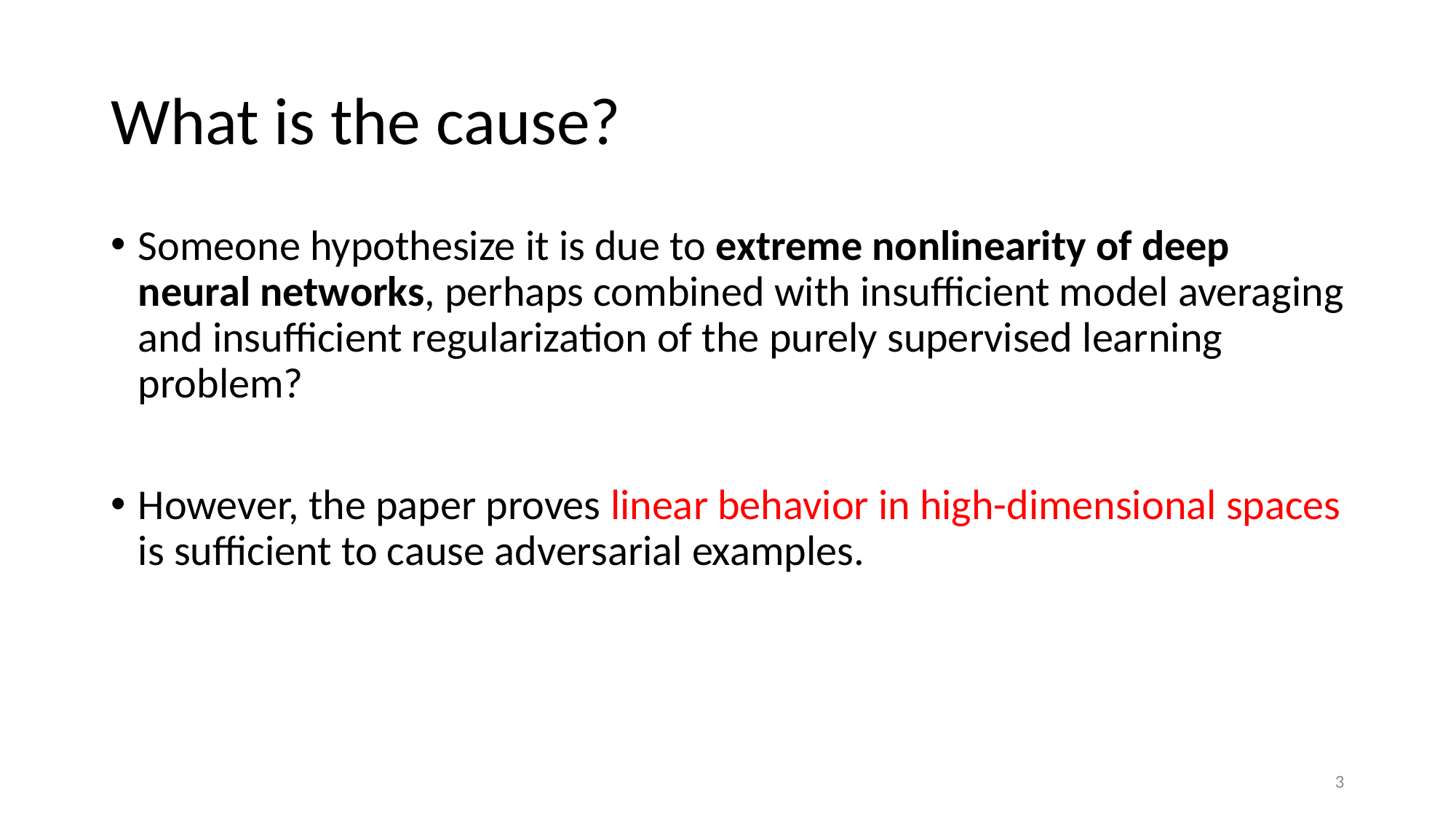

# What is the cause?
Someone hypothesize it is due to extreme nonlinearity of deep neural networks, perhaps combined with insufficient model averaging and insufficient regularization of the purely supervised learning problem?

However, the paper proves linear behavior in high-dimensional spaces is sufficient to cause adversarial examples.

3